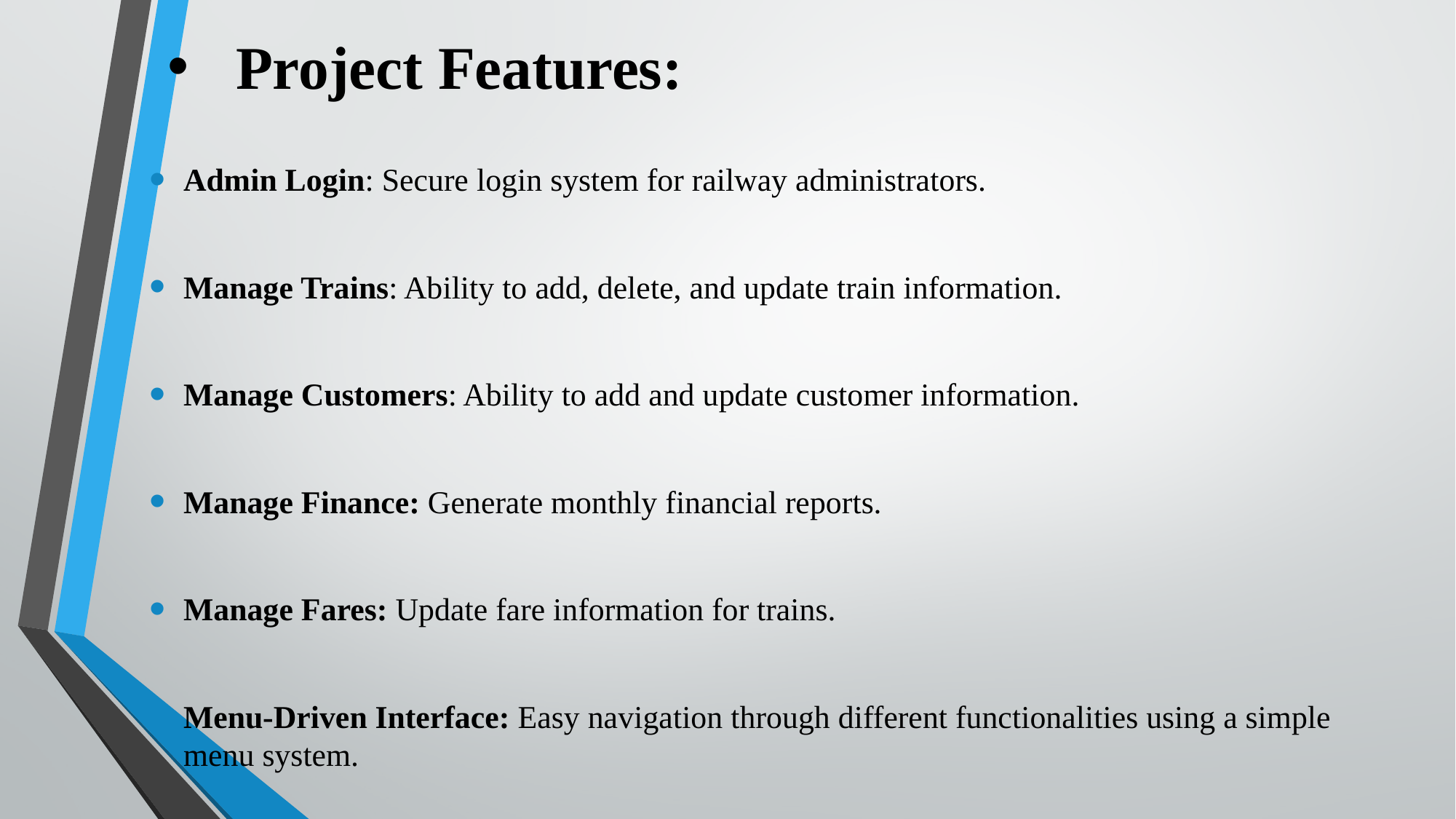

# Project Features:
Admin Login: Secure login system for railway administrators.

Manage Trains: Ability to add, delete, and update train information.

Manage Customers: Ability to add and update customer information.

Manage Finance: Generate monthly financial reports.

Manage Fares: Update fare information for trains.

Menu-Driven Interface: Easy navigation through different functionalities using a simple menu system.